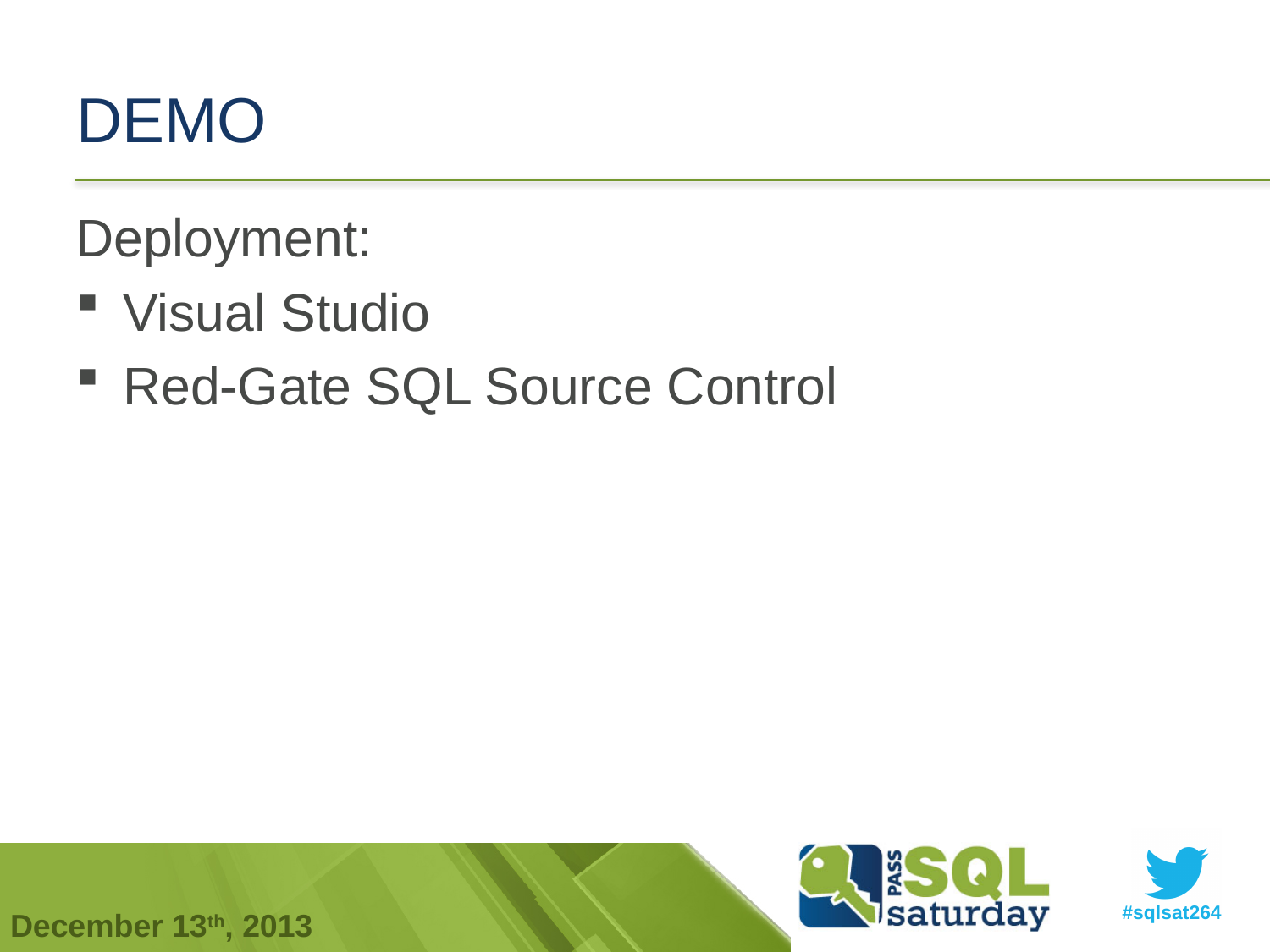

# DEMO
Deployment:
Visual Studio
Red-Gate SQL Source Control